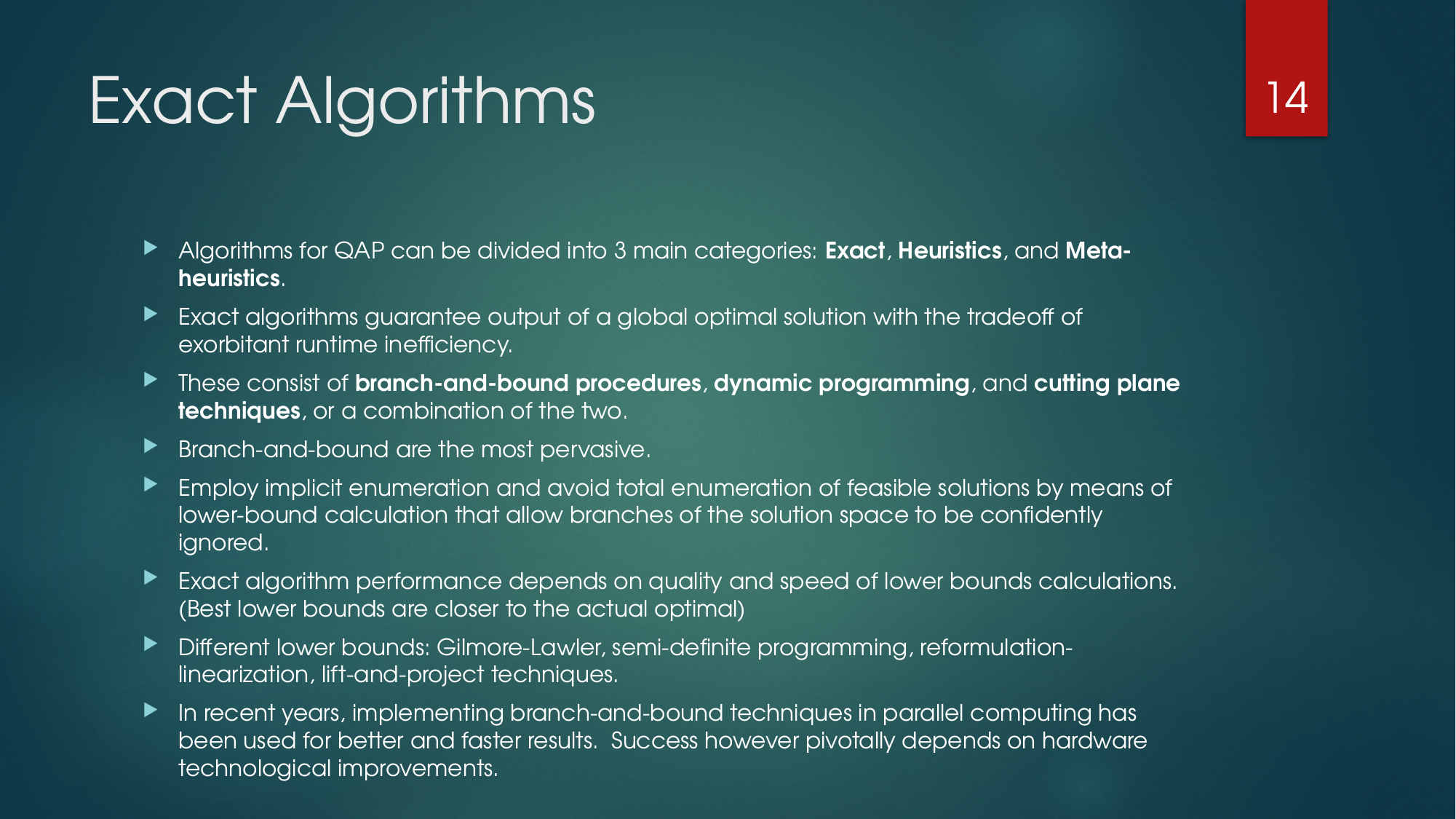

14
# Exact Algorithms
Algorithms for QAP can be divided into 3 main categories: Exact, Heuristics, and Meta-heuristics.
Exact algorithms guarantee output of a global optimal solution with the tradeoff of exorbitant runtime inefficiency.
These consist of branch-and-bound procedures, dynamic programming, and cutting plane techniques, or a combination of the two.
Branch-and-bound are the most pervasive.
Employ implicit enumeration and avoid total enumeration of feasible solutions by means of lower-bound calculation that allow branches of the solution space to be confidently ignored.
Exact algorithm performance depends on quality and speed of lower bounds calculations. (Best lower bounds are closer to the actual optimal)
Different lower bounds: Gilmore-Lawler, semi-definite programming, reformulation-linearization, lift-and-project techniques.
In recent years, implementing branch-and-bound techniques in parallel computing has been used for better and faster results.  Success however pivotally depends on hardware technological improvements.